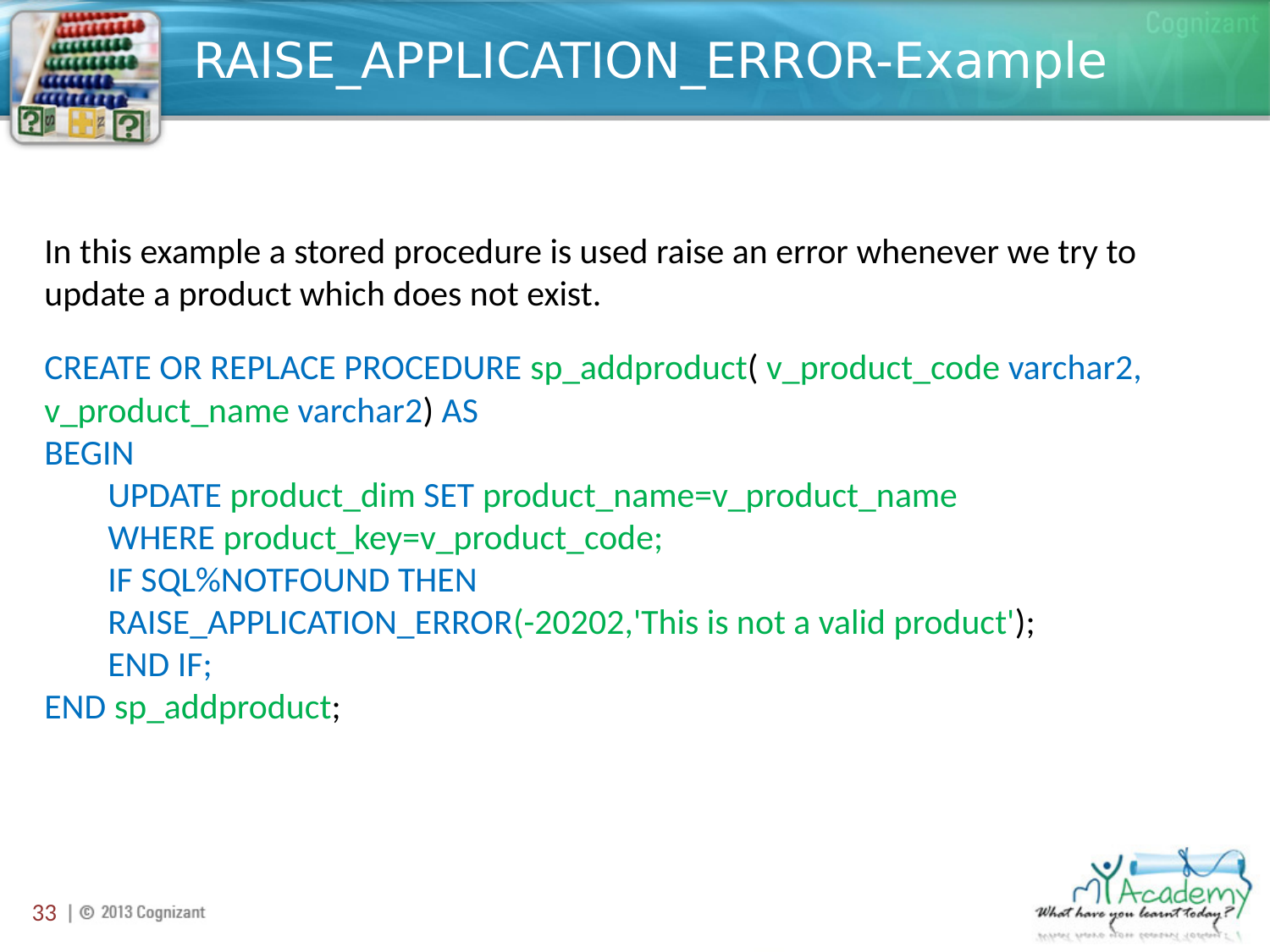

# RAISE_APPLICATION_ERROR-Example
In this example a stored procedure is used raise an error whenever we try to update a product which does not exist.
CREATE OR REPLACE PROCEDURE sp_addproduct( v_product_code varchar2, v_product_name varchar2) AS
BEGIN
UPDATE product_dim SET product_name=v_product_name
WHERE product_key=v_product_code;
IF SQL%NOTFOUND THEN
RAISE_APPLICATION_ERROR(-20202,'This is not a valid product');
END IF;
END sp_addproduct;
33